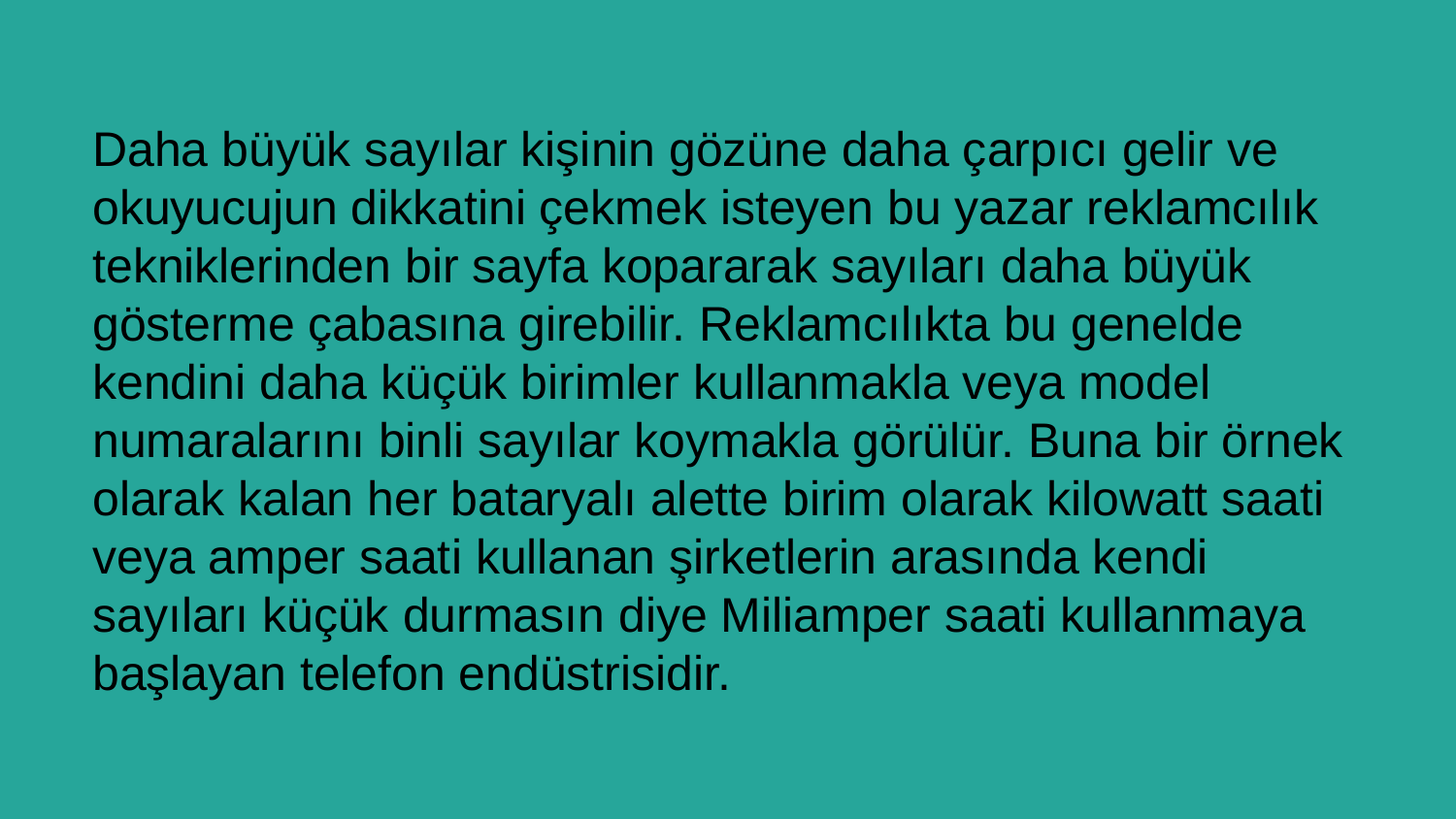

# Daha büyük sayılar kişinin gözüne daha çarpıcı gelir ve okuyucujun dikkatini çekmek isteyen bu yazar reklamcılık tekniklerinden bir sayfa kopararak sayıları daha büyük gösterme çabasına girebilir. Reklamcılıkta bu genelde kendini daha küçük birimler kullanmakla veya model numaralarını binli sayılar koymakla görülür. Buna bir örnek olarak kalan her bataryalı alette birim olarak kilowatt saati veya amper saati kullanan şirketlerin arasında kendi sayıları küçük durmasın diye Miliamper saati kullanmaya başlayan telefon endüstrisidir.